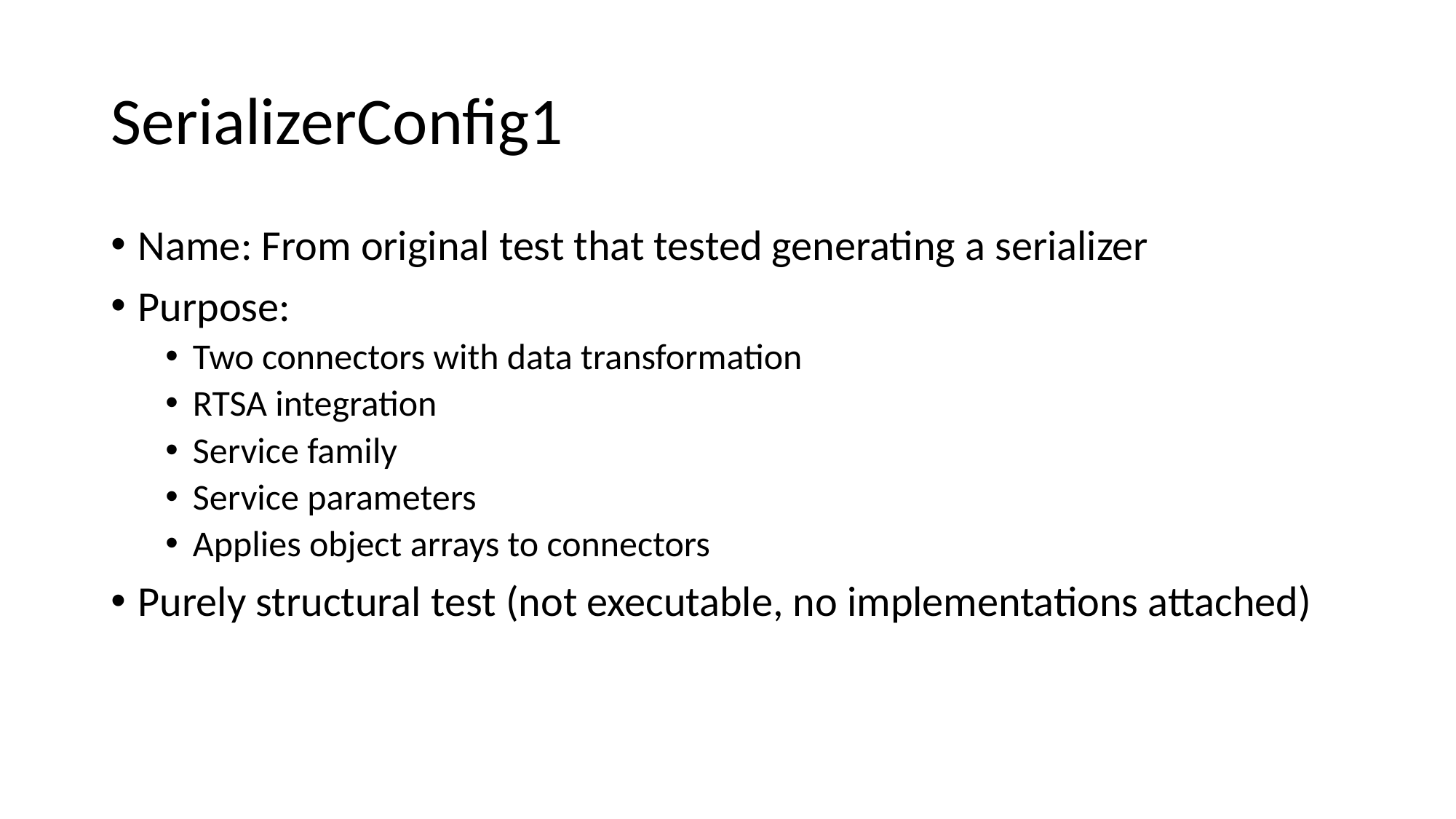

# SerializerConfig1
Name: From original test that tested generating a serializer
Purpose:
Two connectors with data transformation
RTSA integration
Service family
Service parameters
Applies object arrays to connectors
Purely structural test (not executable, no implementations attached)